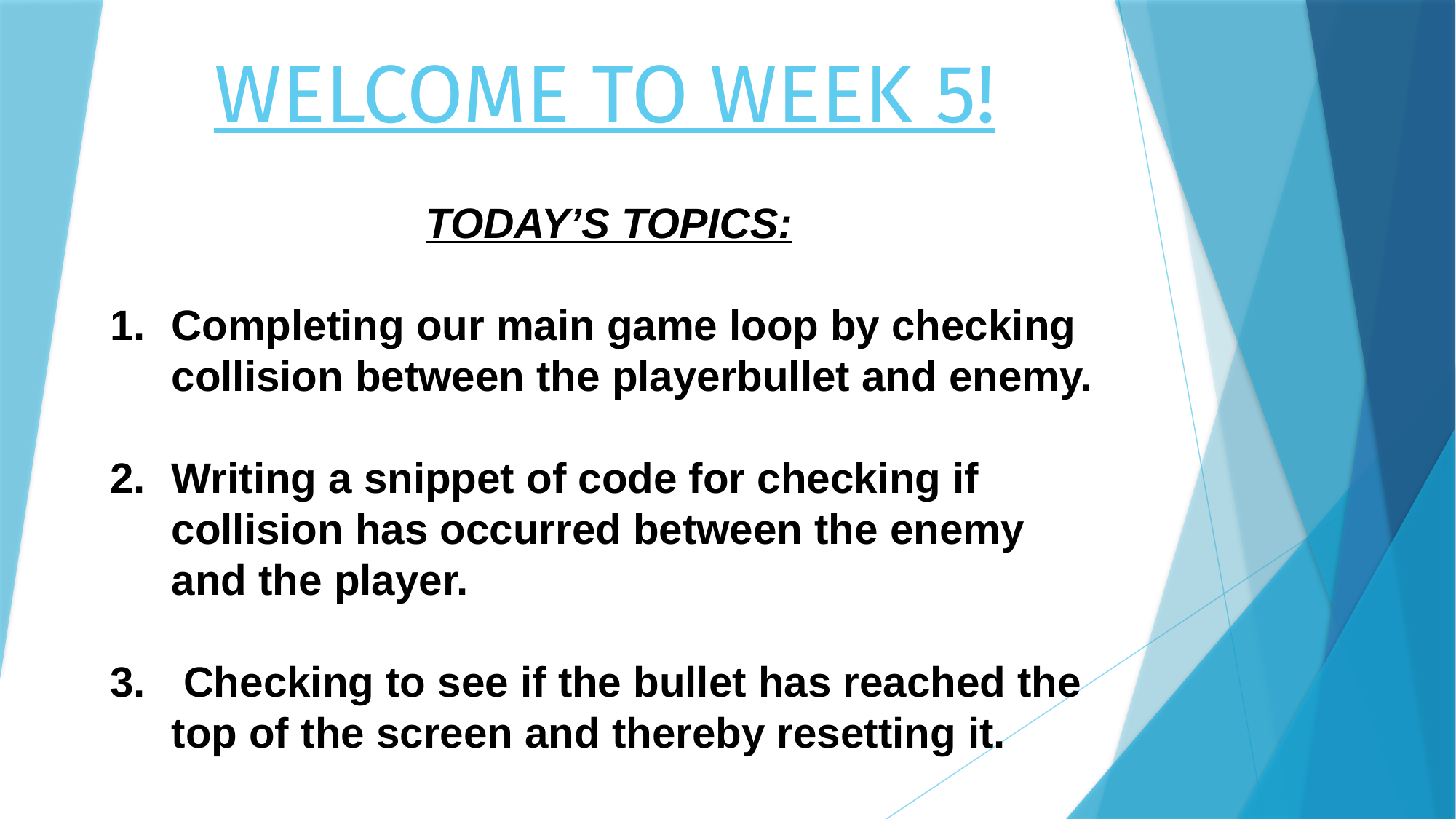

# WELCOME TO WEEK 5!
TODAY’S TOPICS:

Completing our main game loop by checking collision between the playerbullet and enemy.

Writing a snippet of code for checking if collision has occurred between the enemy and the player.

 Checking to see if the bullet has reached the top of the screen and thereby resetting it.